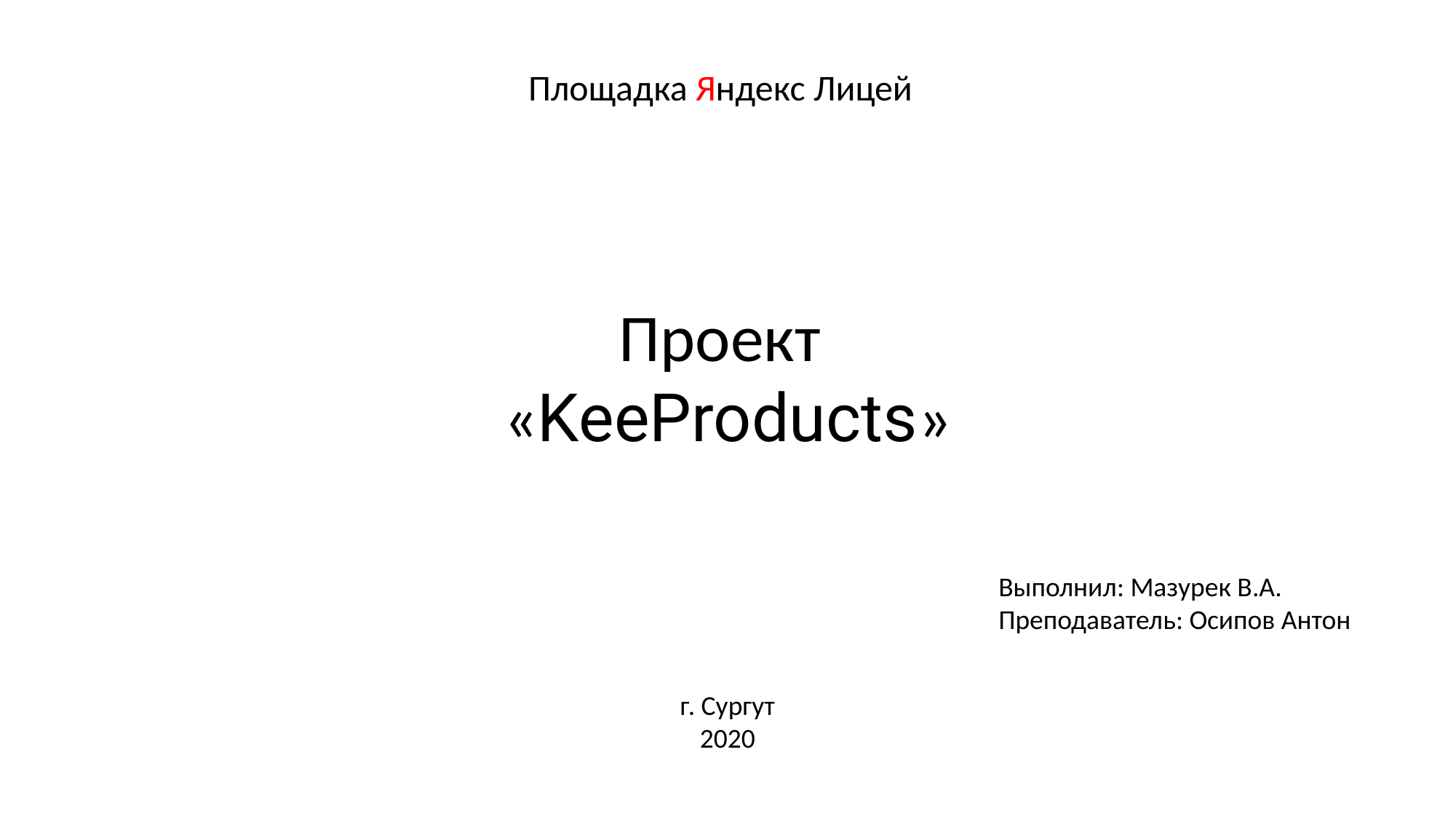

Площадка Яндекс Лицей
Проект
«KeeProducts»
Выполнил: Мазурек В.А.
Преподаватель: Осипов Антон
г. Сургут
2020